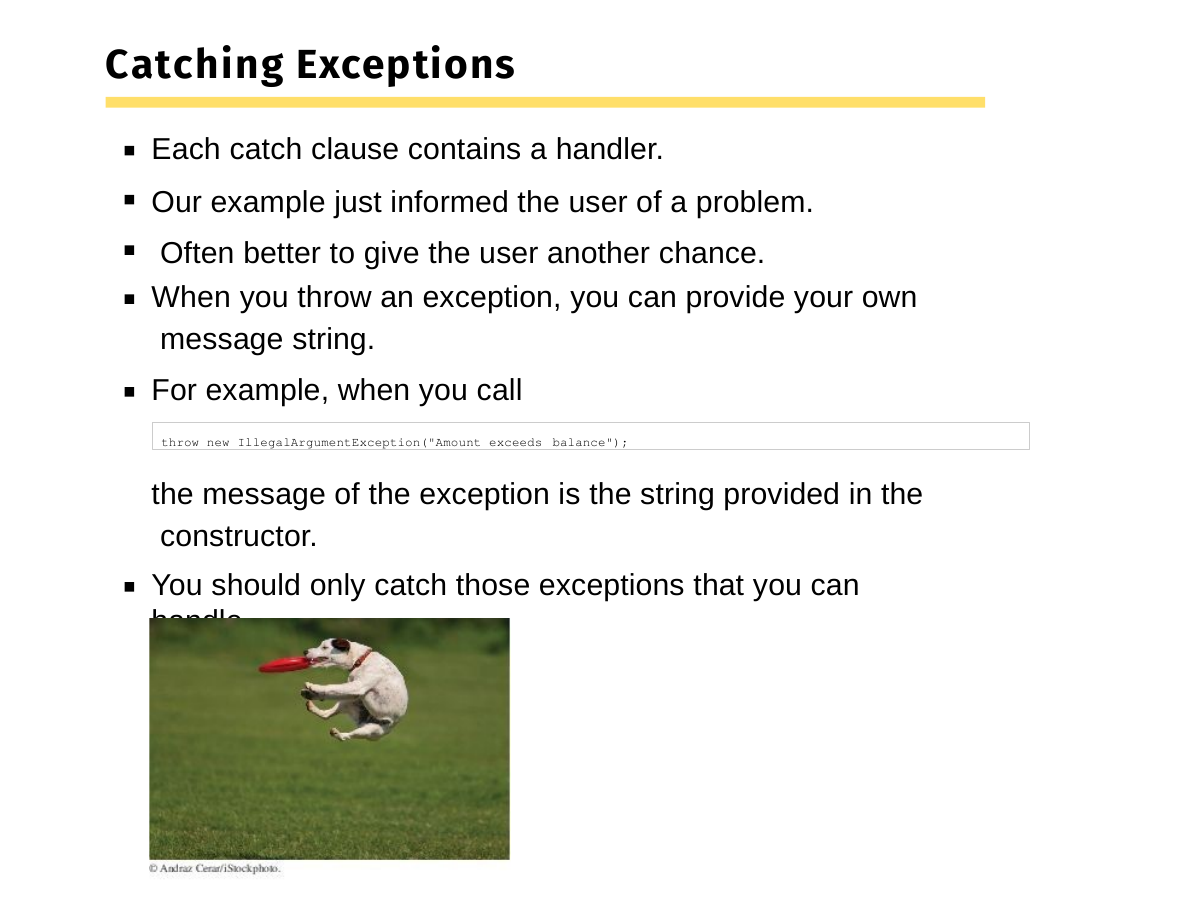

# Catching Exceptions

Each catch clause contains a handler.
Our example just informed the user of a problem.  Often better to give the user another chance.
When you throw an exception, you can provide your own  message string.
For example, when you call

throw new IllegalArgumentException("Amount exceeds balance");
the message of the exception is the string provided in the  constructor.
You should only catch those exceptions that you can handle.